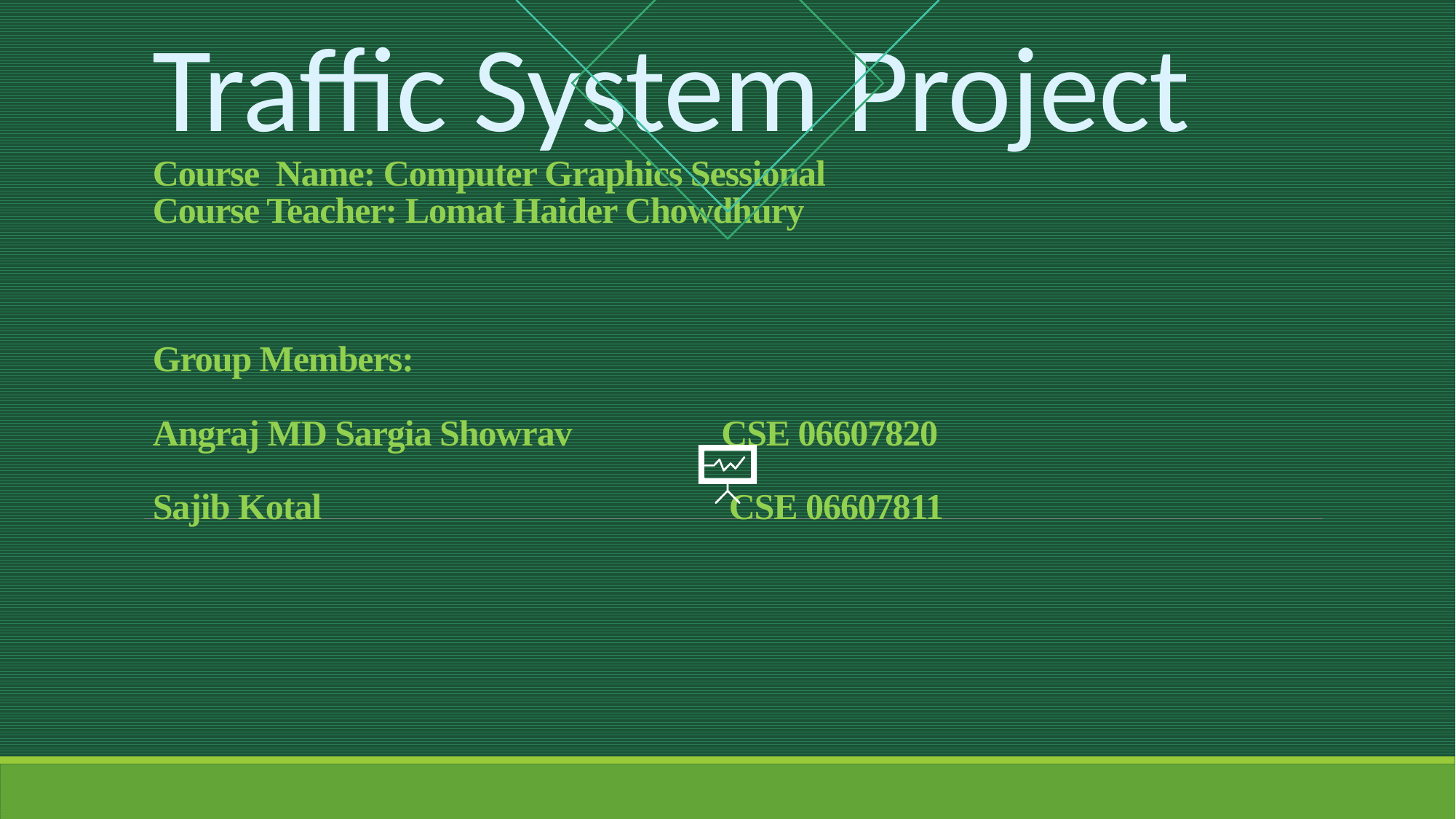

# Traffic System Project Course  Name: Computer Graphics Sessional Course Teacher: Lomat Haider Chowdhury Group Members: Angraj MD Sargia Showrav                  CSE 06607820 Sajib Kotal                                                 CSE 06607811